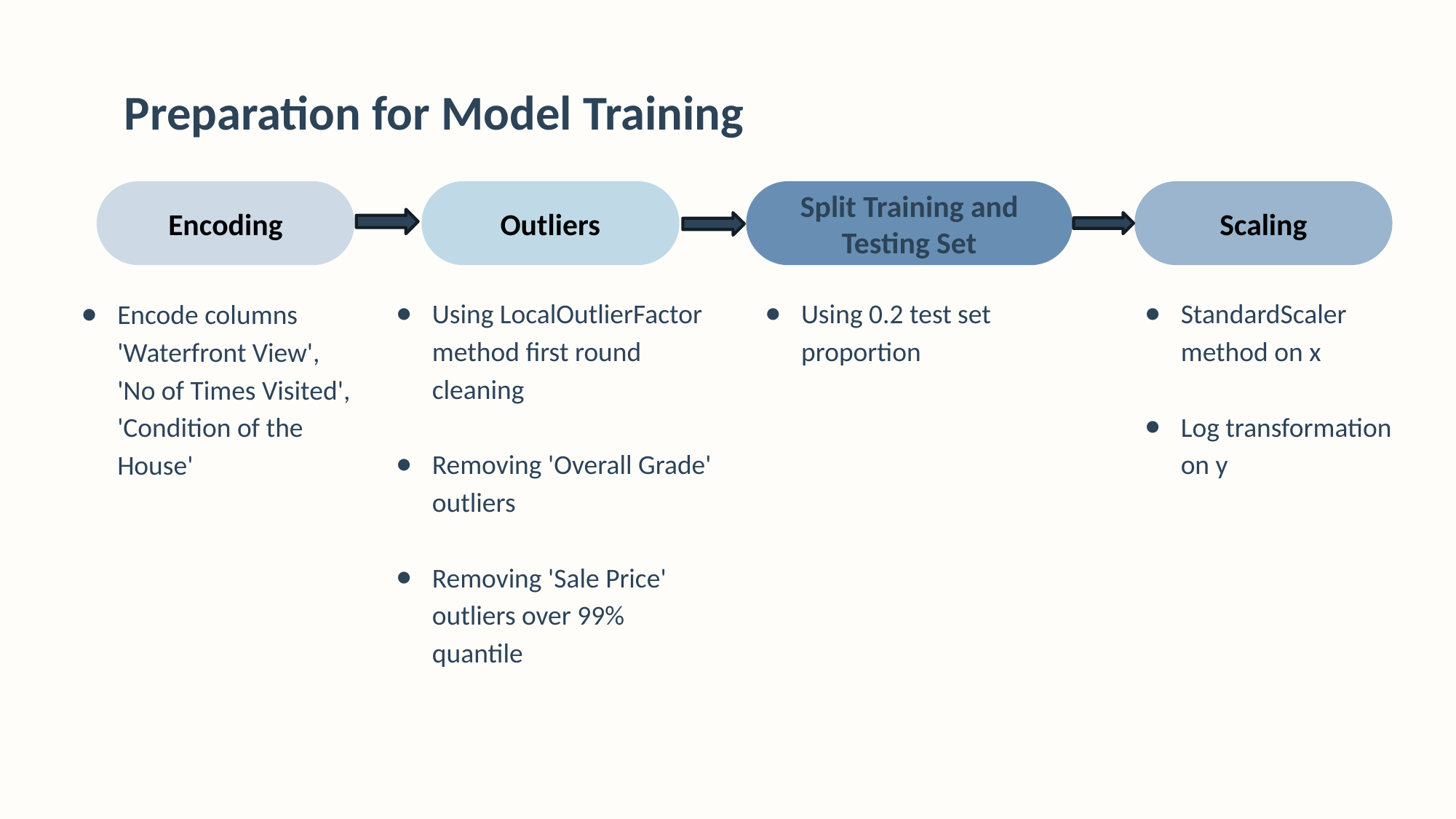

Preparation for Model Training
Outliers
Split Training and Testing Set
Scaling
Encoding

Using 0.2 test set proportion
Using LocalOutlierFactor method first round cleaning

Removing 'Overall Grade' outliers

Removing 'Sale Price' outliers over 99% quantile
StandardScaler method on x

Log transformation on y
Encode columns 'Waterfront View', 'No of Times Visited', 'Condition of the House'